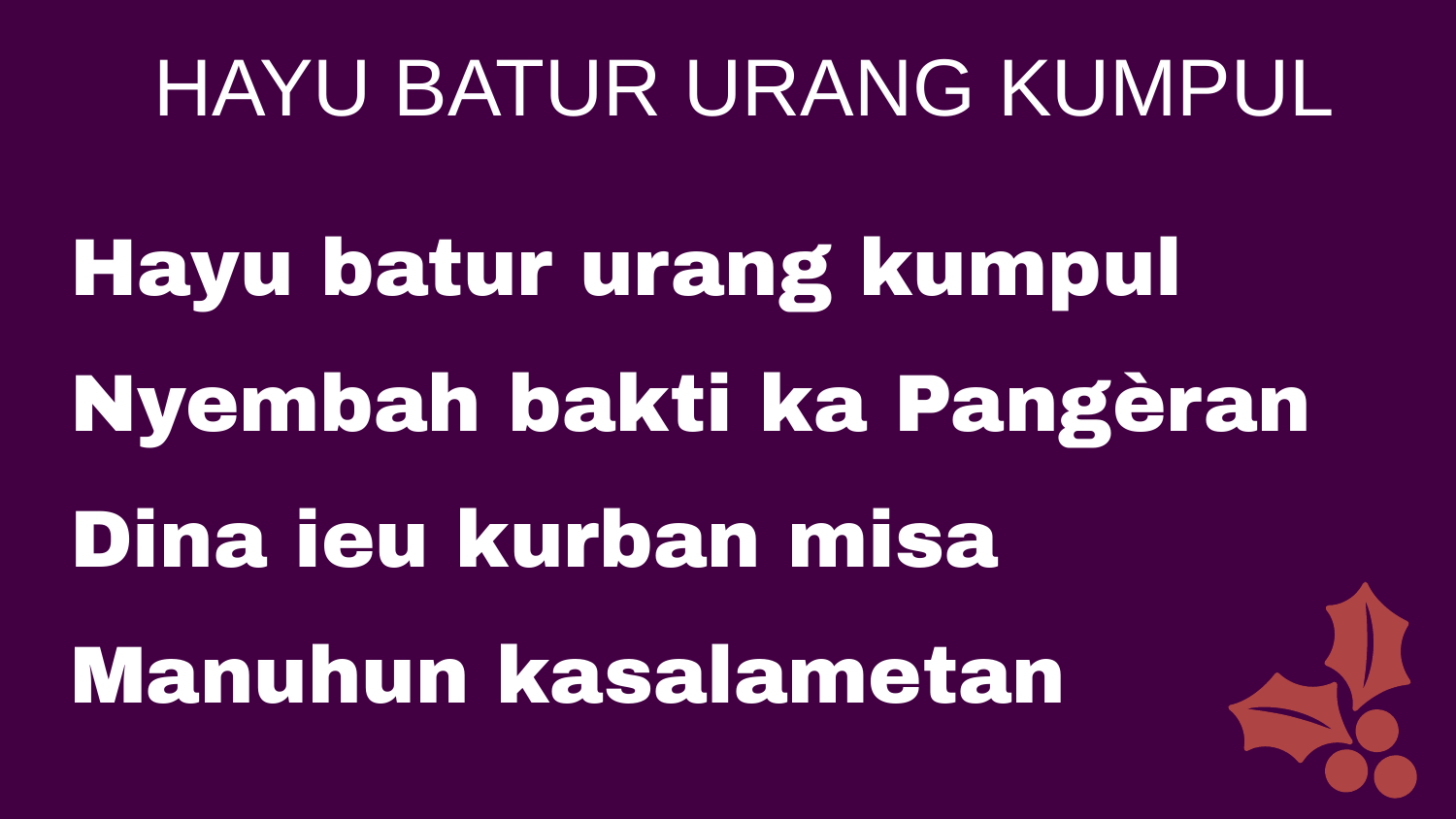

HAYU BATUR URANG KUMPUL
Hayu batur urang kumpul
Nyembah bakti ka Pangèran
Dina ieu kurban misa
Manuhun kasalametan